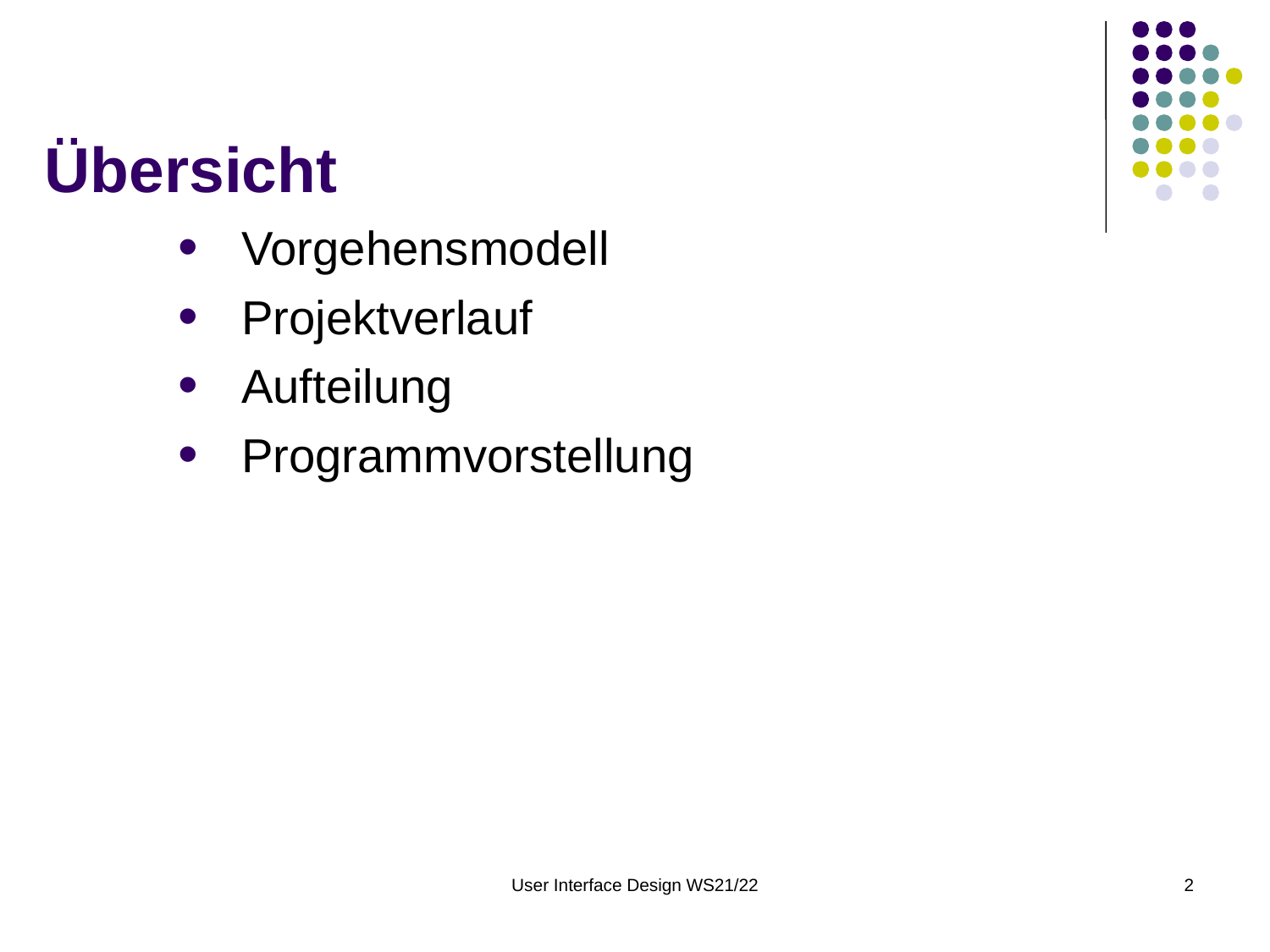

# Übersicht
Vorgehensmodell
Projektverlauf
Aufteilung
Programmvorstellung

User Interface Design WS21/22
2